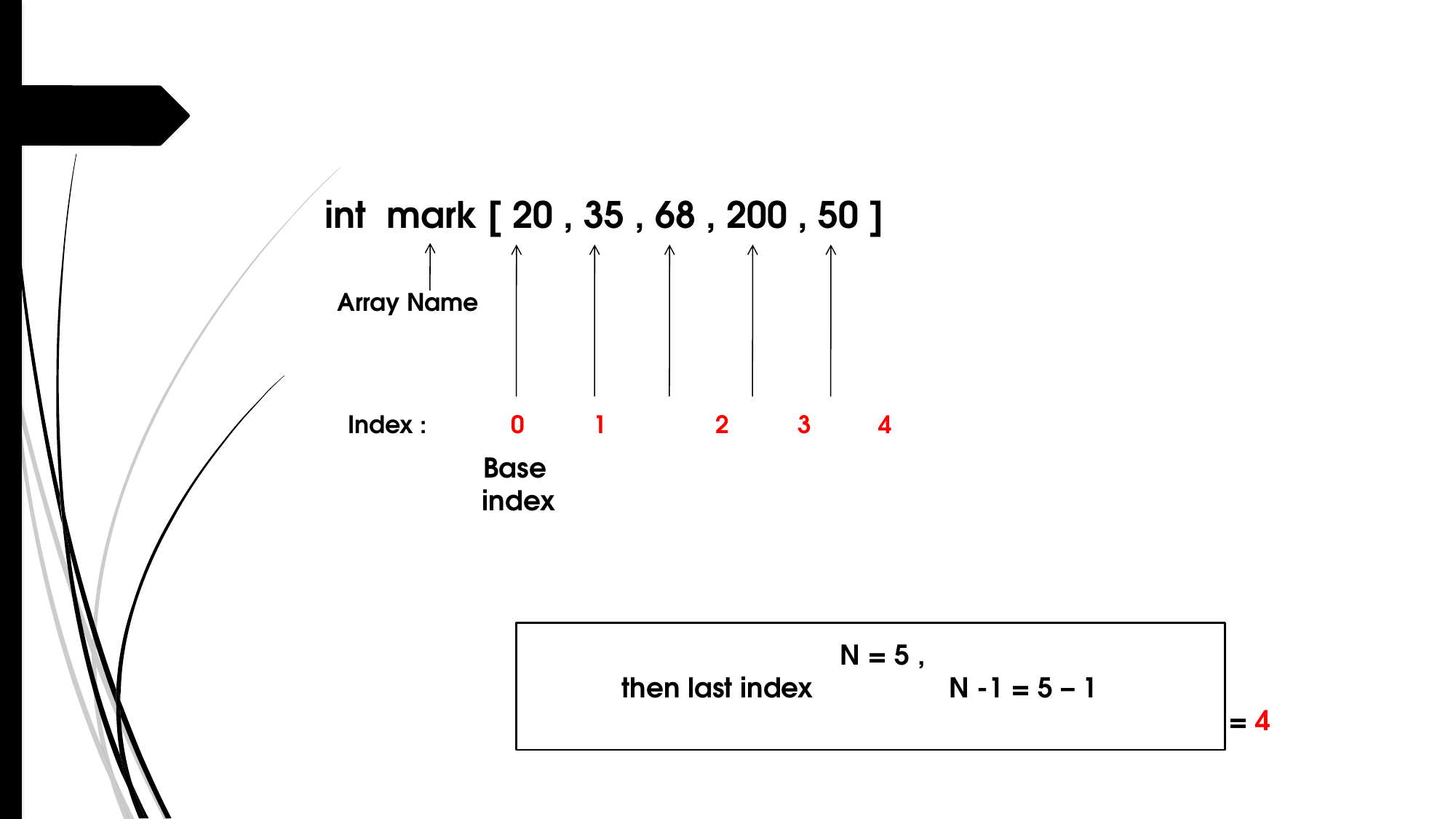

int  mark [ 20 , 35 , 68 , 200 , 50 ]
Array Name
Index : 	        0	    1	      2	  3          4
Base
index

		N = 5 ,
then last index 		N -1 = 5 – 1
					        = 4